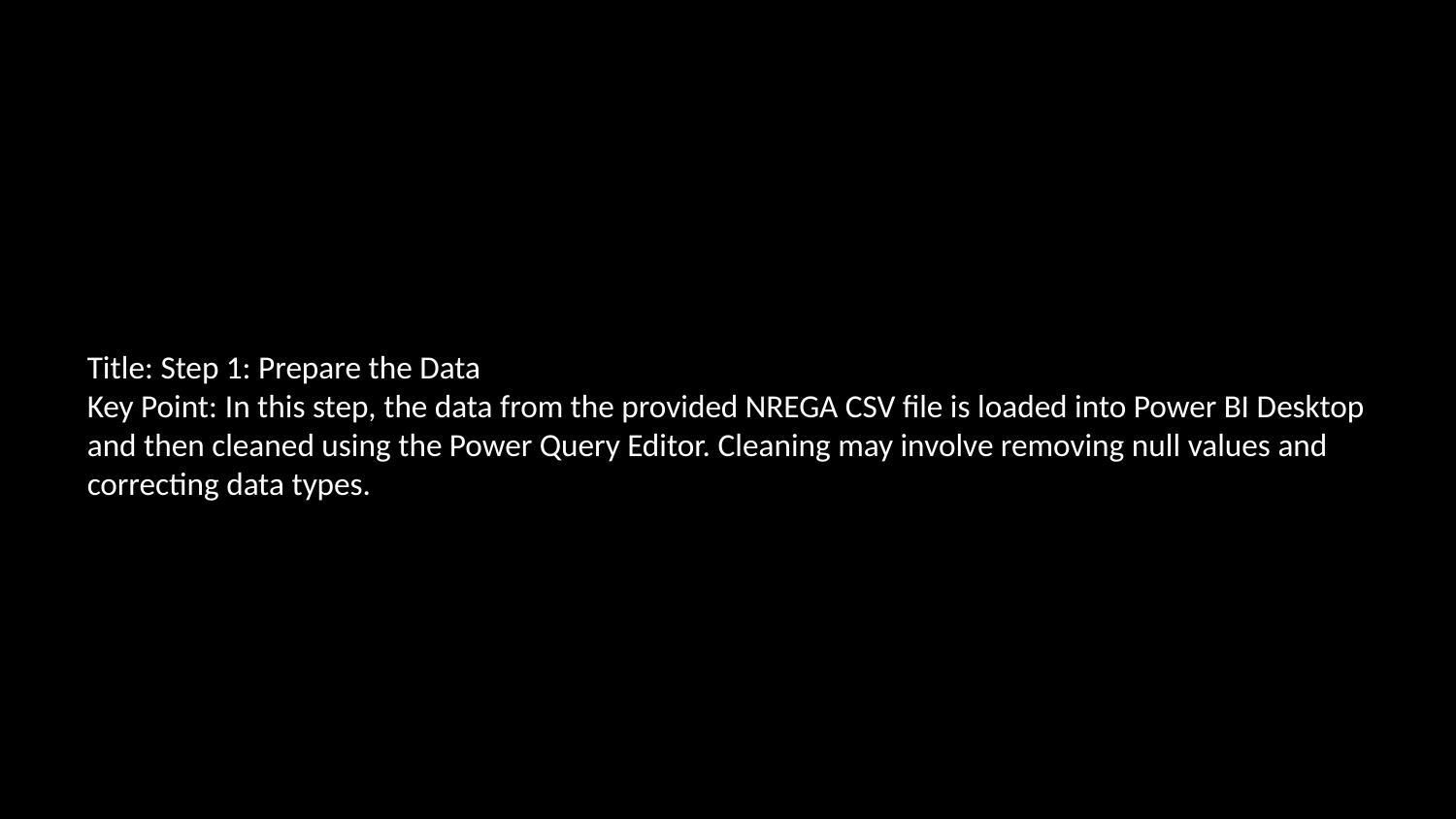

Title: Step 1: Prepare the Data
Key Point: In this step, the data from the provided NREGA CSV file is loaded into Power BI Desktop and then cleaned using the Power Query Editor. Cleaning may involve removing null values and correcting data types.